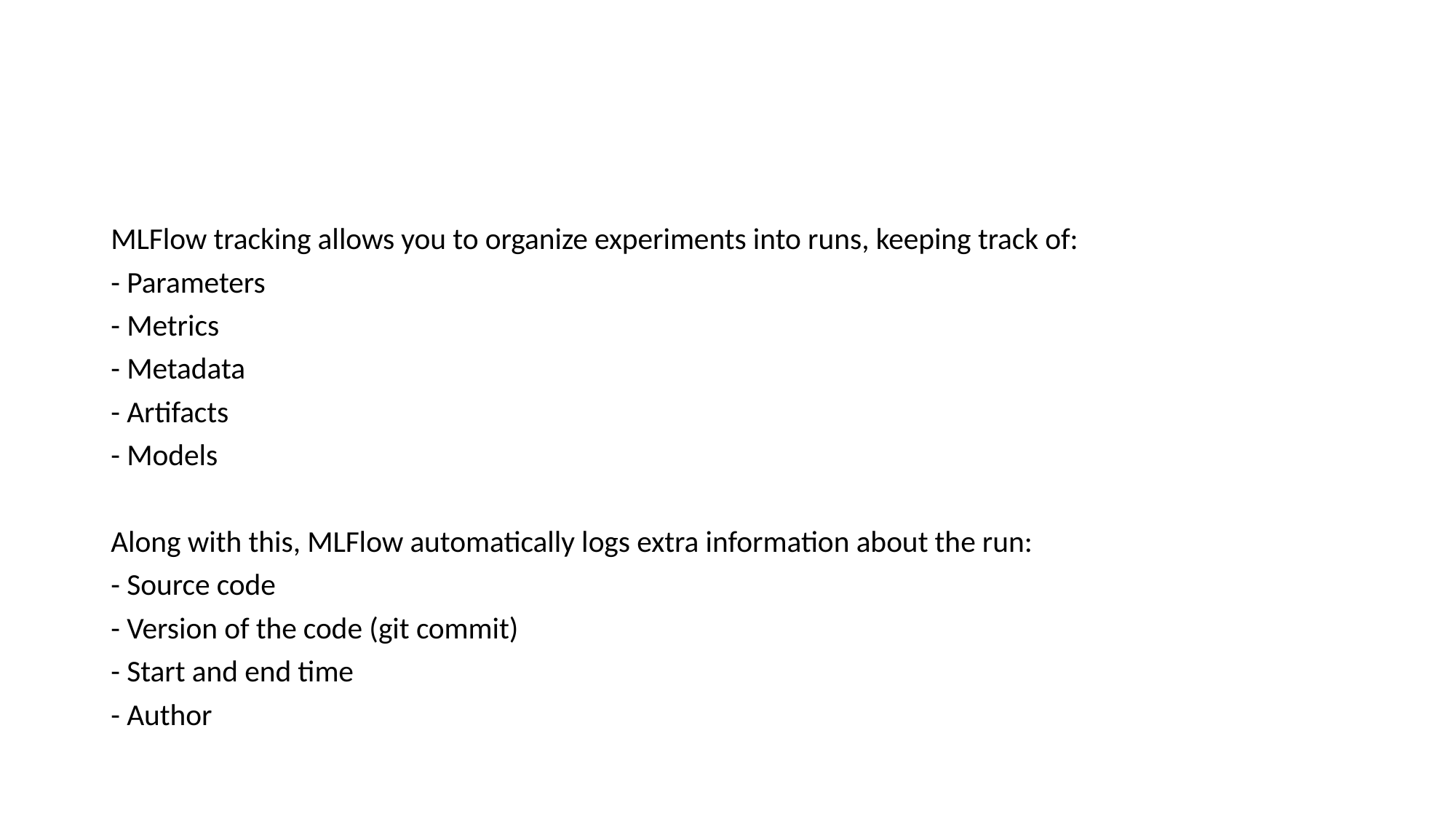

#
MLFlow tracking allows you to organize experiments into runs, keeping track of:
- Parameters
- Metrics
- Metadata
- Artifacts
- Models

Along with this, MLFlow automatically logs extra information about the run:
- Source code
- Version of the code (git commit)
- Start and end time
- Author